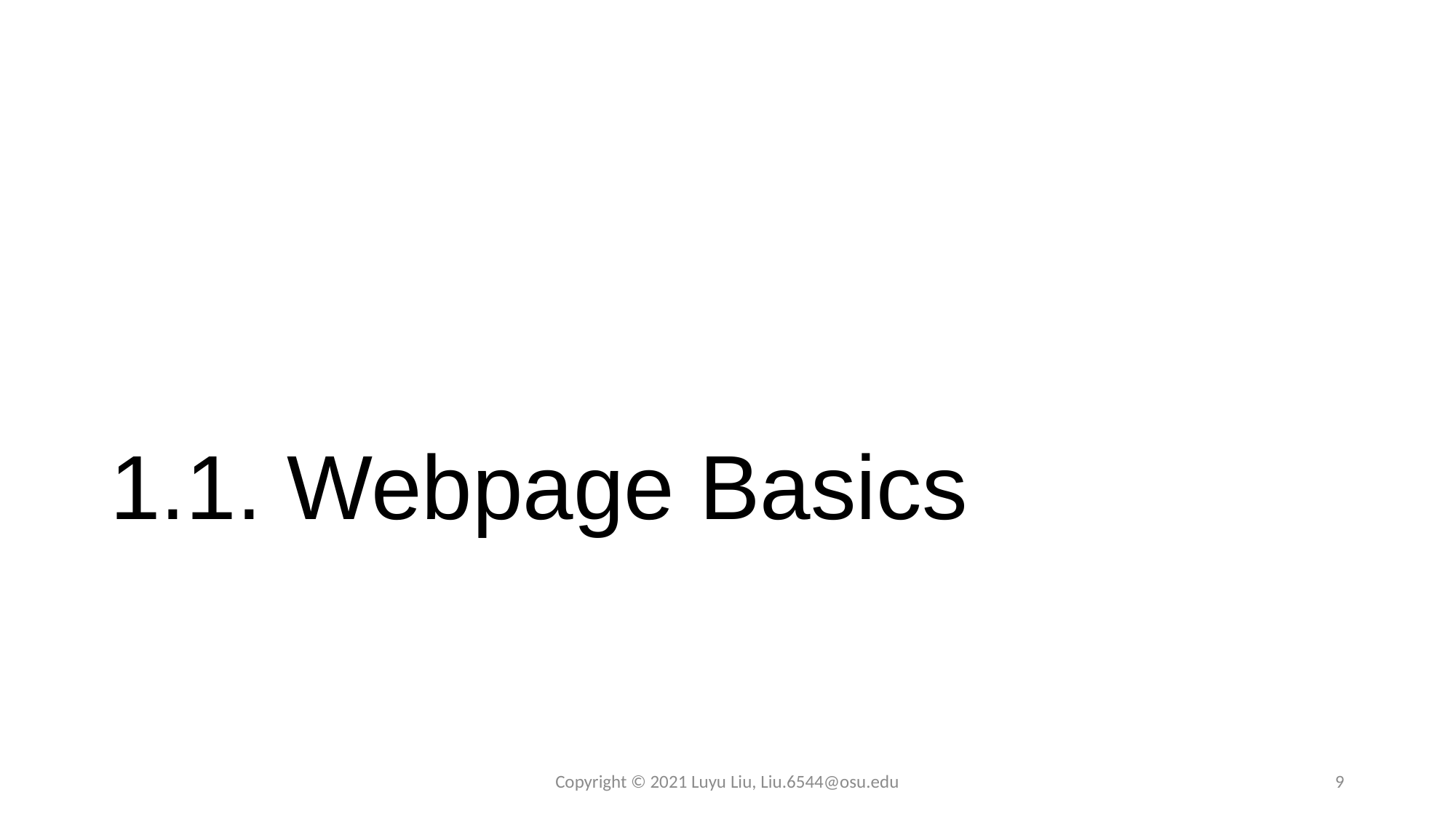

# 1.1. Webpage Basics

Copyright © 2021 Luyu Liu, Liu.6544@osu.edu
9